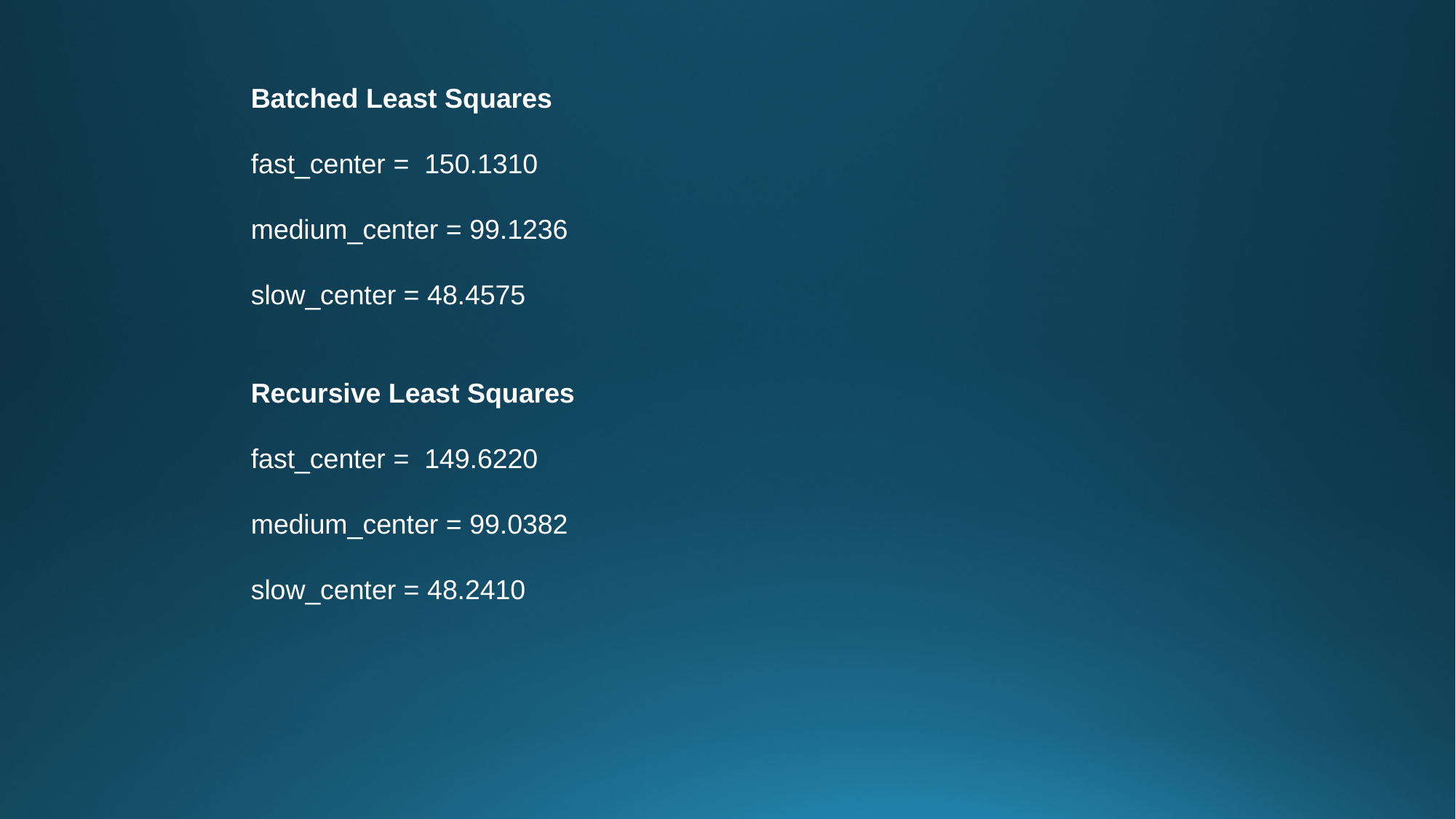

Batched Least Squares

fast_center =  150.1310

medium_center = 99.1236

slow_center = 48.4575

Recursive Least Squares

fast_center =  149.6220

medium_center = 99.0382

slow_center = 48.2410